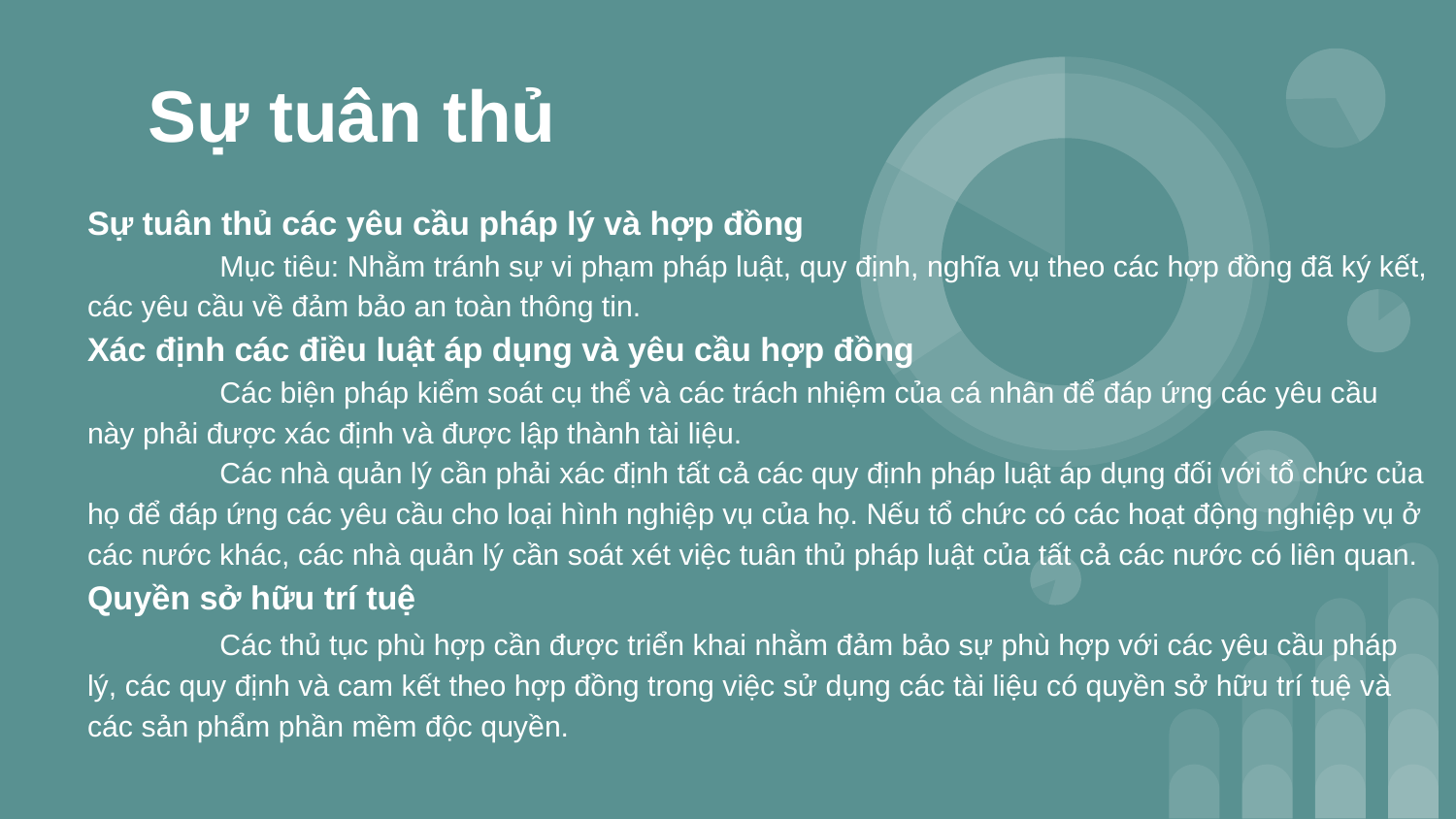

# Sự tuân thủ
Sự tuân thủ các yêu cầu pháp lý và hợp đồng
	Mục tiêu: Nhằm tránh sự vi phạm pháp luật, quy định, nghĩa vụ theo các hợp đồng đã ký kết, các yêu cầu về đảm bảo an toàn thông tin.
Xác định các điều luật áp dụng và yêu cầu hợp đồng
	Các biện pháp kiểm soát cụ thể và các trách nhiệm của cá nhân để đáp ứng các yêu cầu này phải được xác định và được lập thành tài liệu.
	Các nhà quản lý cần phải xác định tất cả các quy định pháp luật áp dụng đối với tổ chức của họ để đáp ứng các yêu cầu cho loại hình nghiệp vụ của họ. Nếu tổ chức có các hoạt động nghiệp vụ ở các nước khác, các nhà quản lý cần soát xét việc tuân thủ pháp luật của tất cả các nước có liên quan.
Quyền sở hữu trí tuệ
	Các thủ tục phù hợp cần được triển khai nhằm đảm bảo sự phù hợp với các yêu cầu pháp lý, các quy định và cam kết theo hợp đồng trong việc sử dụng các tài liệu có quyền sở hữu trí tuệ và các sản phẩm phần mềm độc quyền.